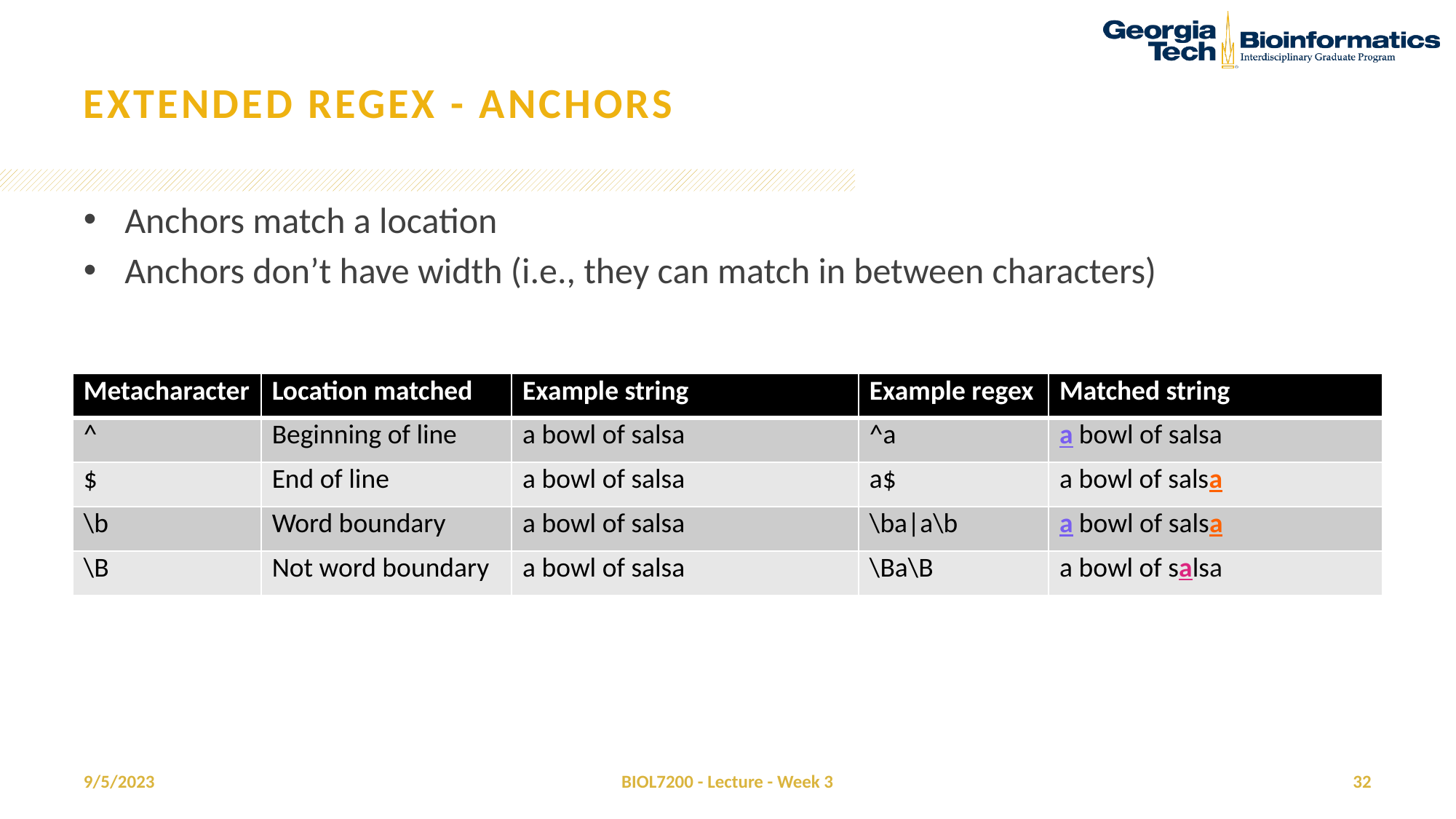

# Extended regex - anchors
Anchors match a location
Anchors don’t have width (i.e., they can match in between characters)
| Metacharacter | Location matched | Example string | Example regex | Matched string |
| --- | --- | --- | --- | --- |
| ^ | Beginning of line | a bowl of salsa | ^a | a bowl of salsa |
| $ | End of line | a bowl of salsa | a$ | a bowl of salsa |
| \b | Word boundary | a bowl of salsa | \ba|a\b | a bowl of salsa |
| \B | Not word boundary | a bowl of salsa | \Ba\B | a bowl of salsa |
| Metacharacter | Location matched | Example string | Example regex | Matched string |
| --- | --- | --- | --- | --- |
| ^ | Beginning of line | a bowl of salsa | ^a | a bowl of salsa |
| $ | End of line | a bowl of salsa | a$ | a bowl of salsa |
| \b | Word boundary | a bowl of salsa | \ba|a\b | a bowl of salsa |
| \B | Not word boundary | a bowl of salsa | \Ba\B | a bowl of salsa |

9/5/2023
BIOL7200 - Lecture - Week 3
32